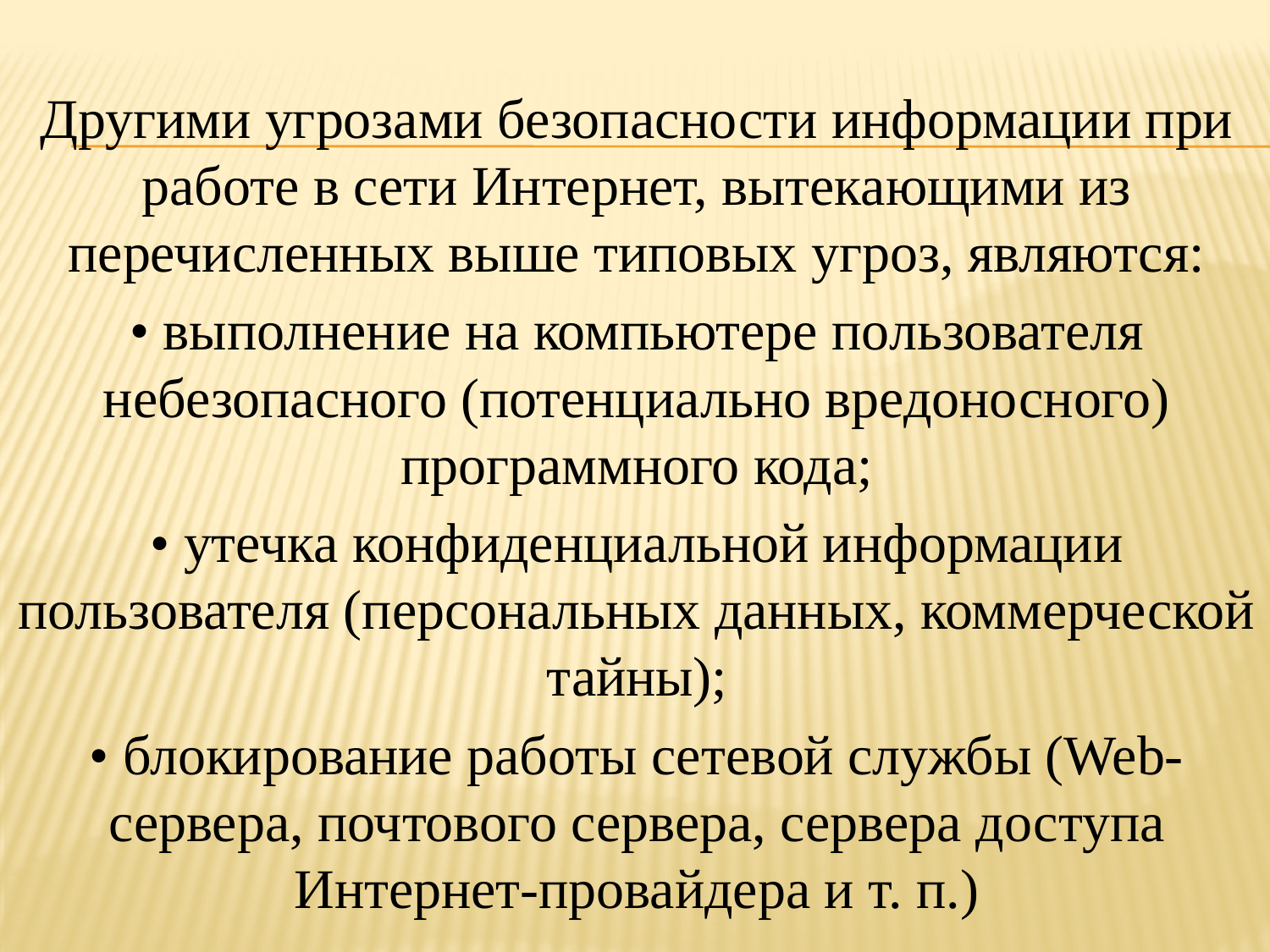

Другими угрозами безопасности информации при работе в сети Интернет, вытекающими из перечисленных выше типовых угроз, являются:
• выполнение на компьютере пользователя небезопасного (потенциально вредоносного) программного кода;
• утечка конфиденциальной информации пользователя (персональных данных, коммерческой тайны);
• блокирование работы сетевой службы (Web-сервера, почтового сервера, сервера доступа Интернет-провайдера и т. п.)